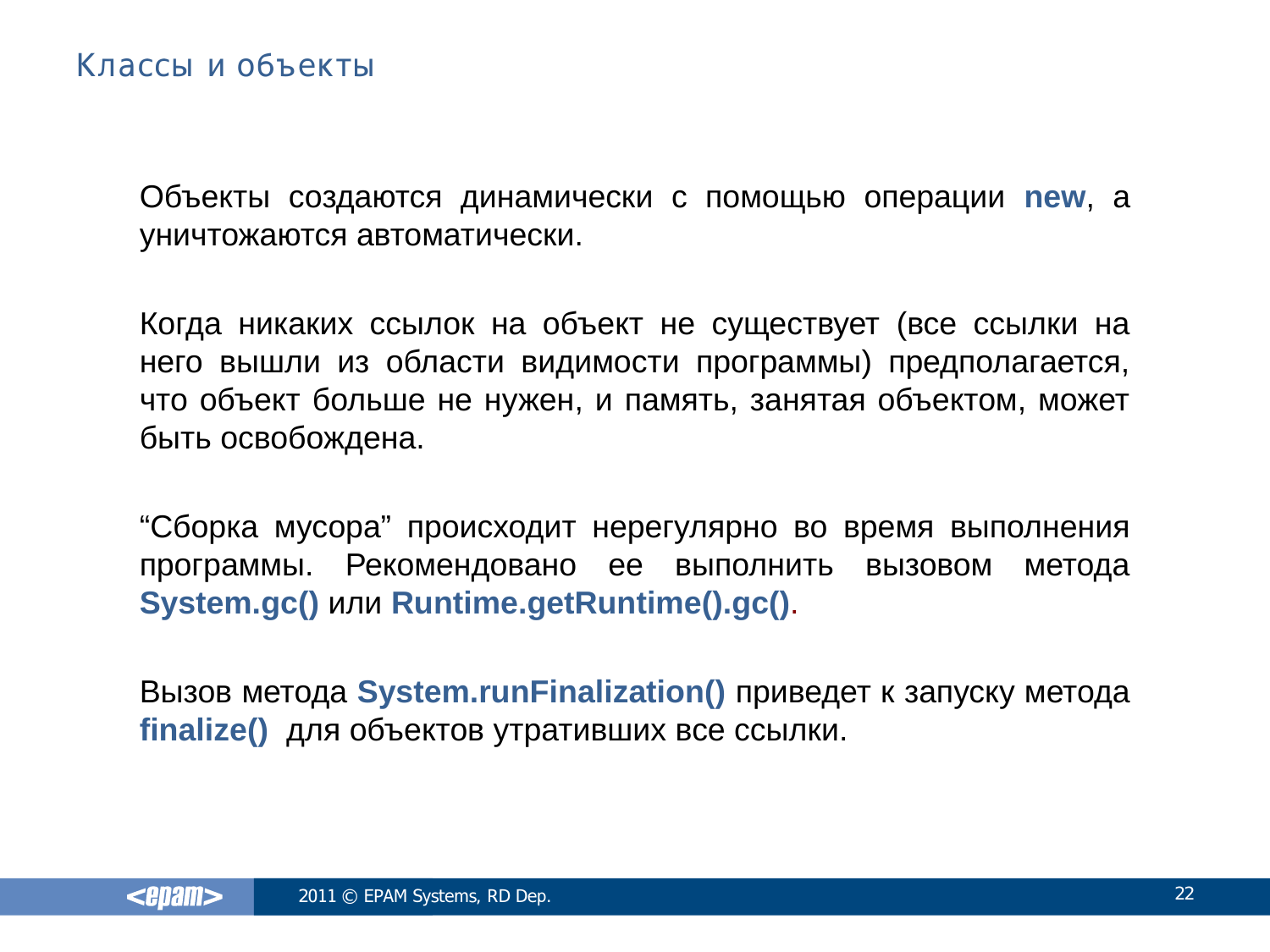

# Классы и объекты
Объекты создаются динамически с помощью операции new, а уничтожаются автоматически.

Когда никаких ссылок на объект не существует (все ссылки на него вышли из области видимости программы) предполагается, что объект больше не нужен, и память, занятая объектом, может быть освобождена.

“Сборка мусора” происходит нерегулярно во время выполнения программы. Рекомендовано ее выполнить вызовом метода System.gc() или Runtime.getRuntime().gc().

Вызов метода System.runFinalization() приведет к запуску метода finalize()  для объектов утративших все ссылки.

22
2011 © EPAM Systems, RD Dep.